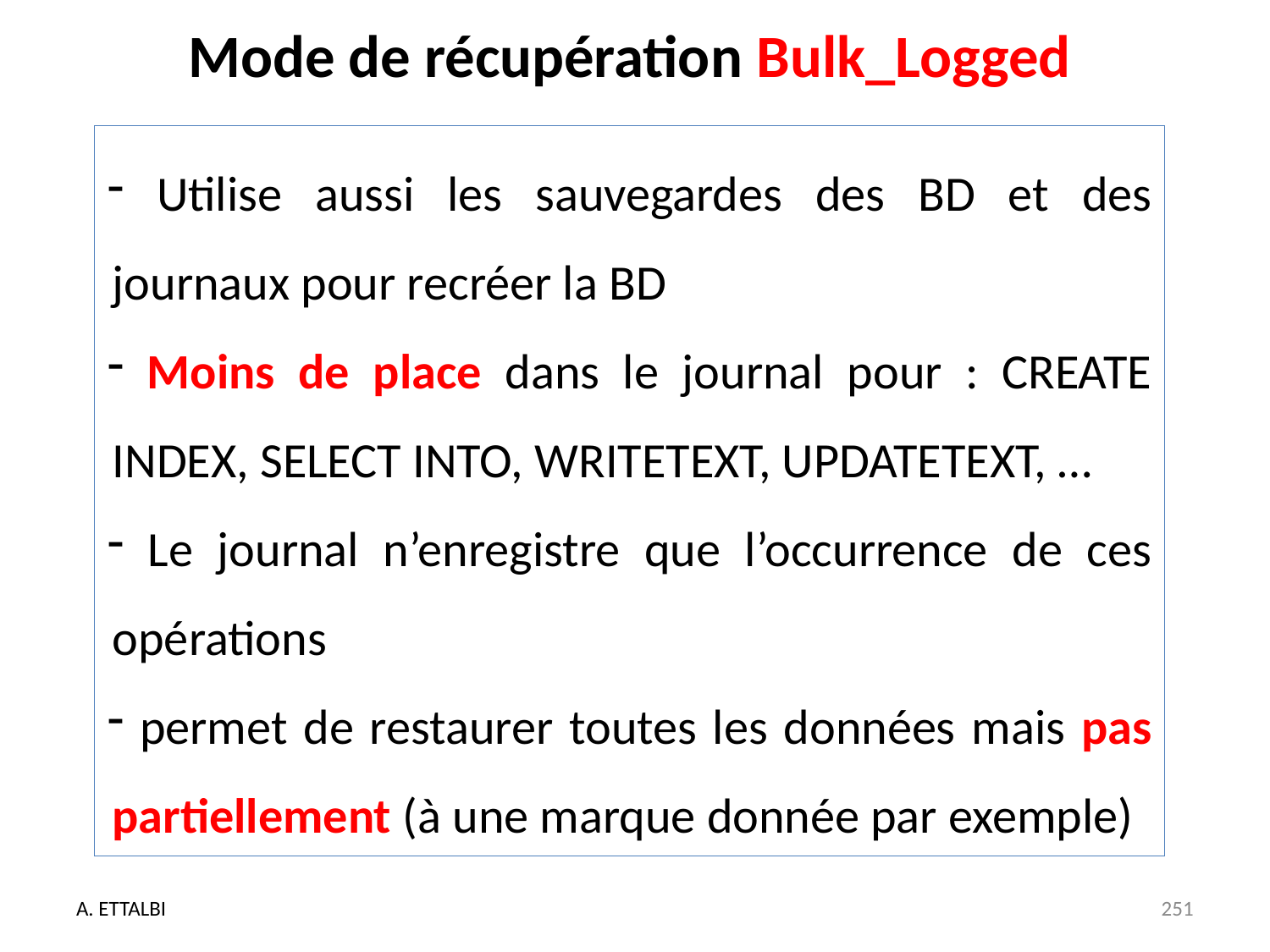

# Mode de récupération Bulk_Logged
 Utilise aussi les sauvegardes des BD et des journaux pour recréer la BD
 Moins de place dans le journal pour : CREATE INDEX, SELECT INTO, WRITETEXT, UPDATETEXT, …
 Le journal n’enregistre que l’occurrence de ces opérations
 permet de restaurer toutes les données mais pas partiellement (à une marque donnée par exemple)
A. ETTALBI
251